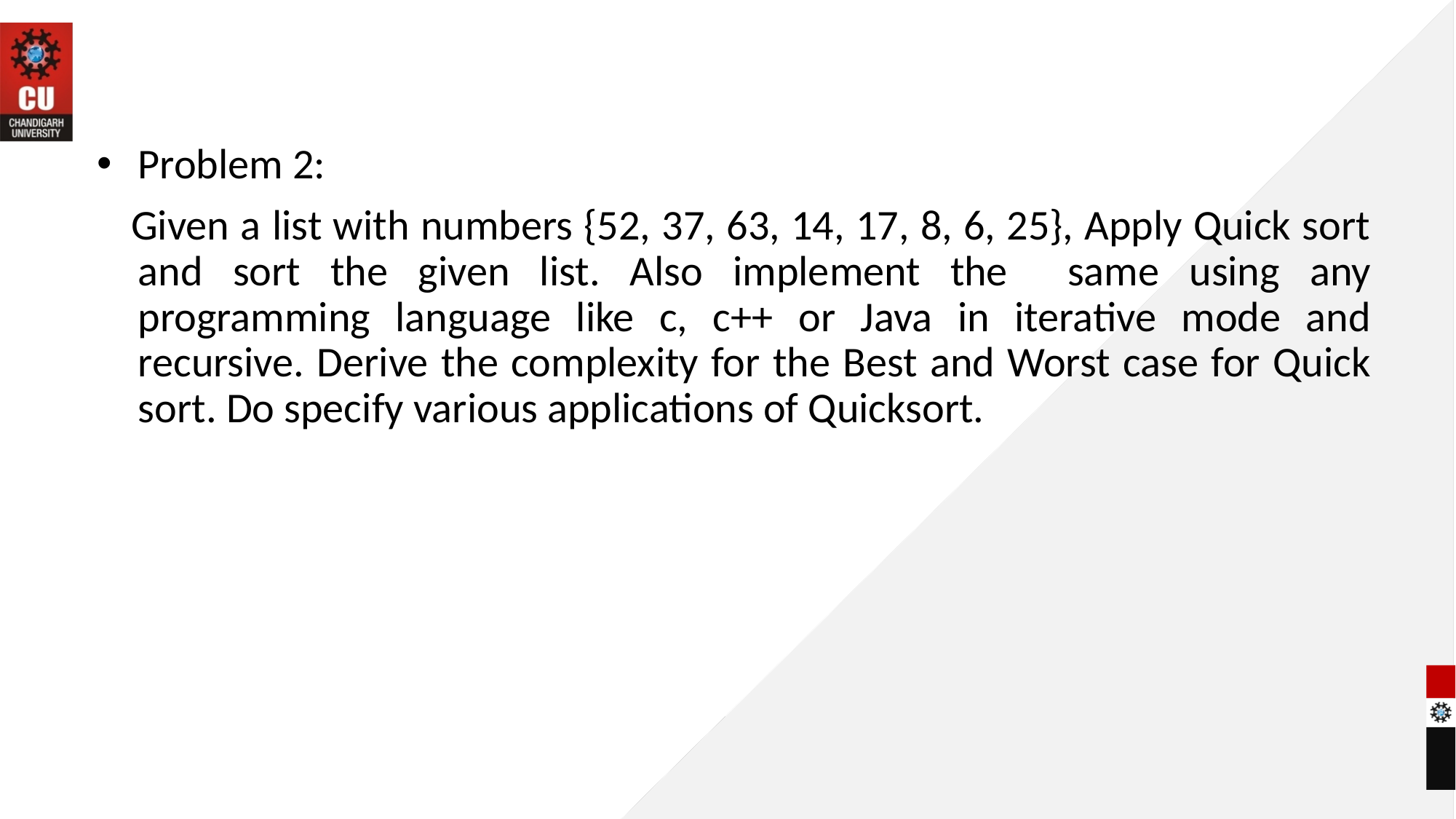

Problem 2:
   Given a list with numbers {52, 37, 63, 14, 17, 8, 6, 25}, Apply Quick sort and sort the given list. Also implement the  same using any programming language like c, c++ or Java in iterative mode and recursive. Derive the complexity for the Best and Worst case for Quick sort. Do specify various applications of Quicksort.